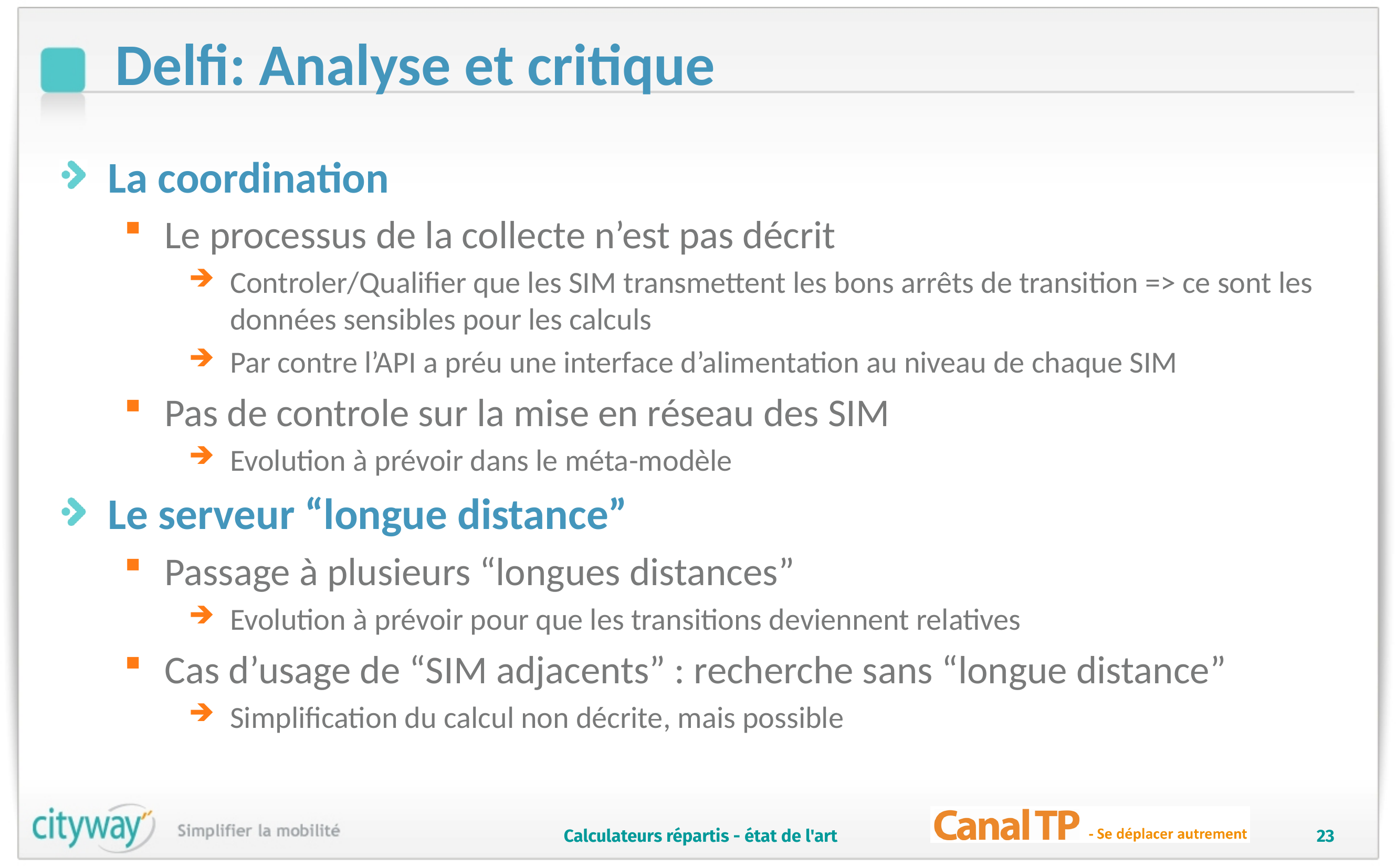

# Delfi: Analyse et critique
La coordination
Le processus de la collecte n’est pas décrit
Controler/Qualifier que les SIM transmettent les bons arrêts de transition => ce sont les données sensibles pour les calculs
Par contre l’API a préu une interface d’alimentation au niveau de chaque SIM
Pas de controle sur la mise en réseau des SIM
Evolution à prévoir dans le méta-modèle
Le serveur “longue distance”
Passage à plusieurs “longues distances”
Evolution à prévoir pour que les transitions deviennent relatives
Cas d’usage de “SIM adjacents” : recherche sans “longue distance”
Simplification du calcul non décrite, mais possible

Calculateurs répartis - état de l'art
23